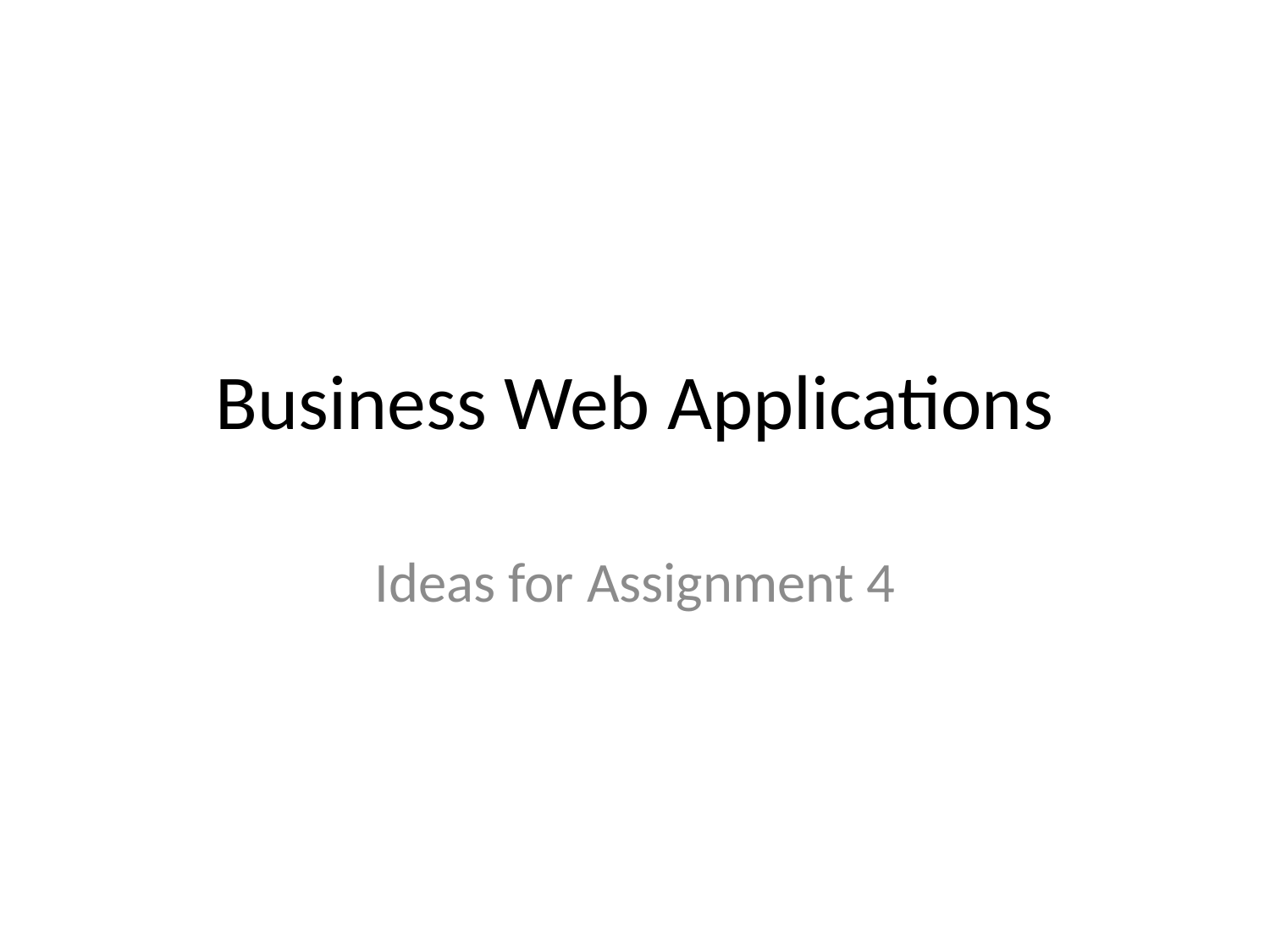

# Business Web Applications
Ideas for Assignment 4